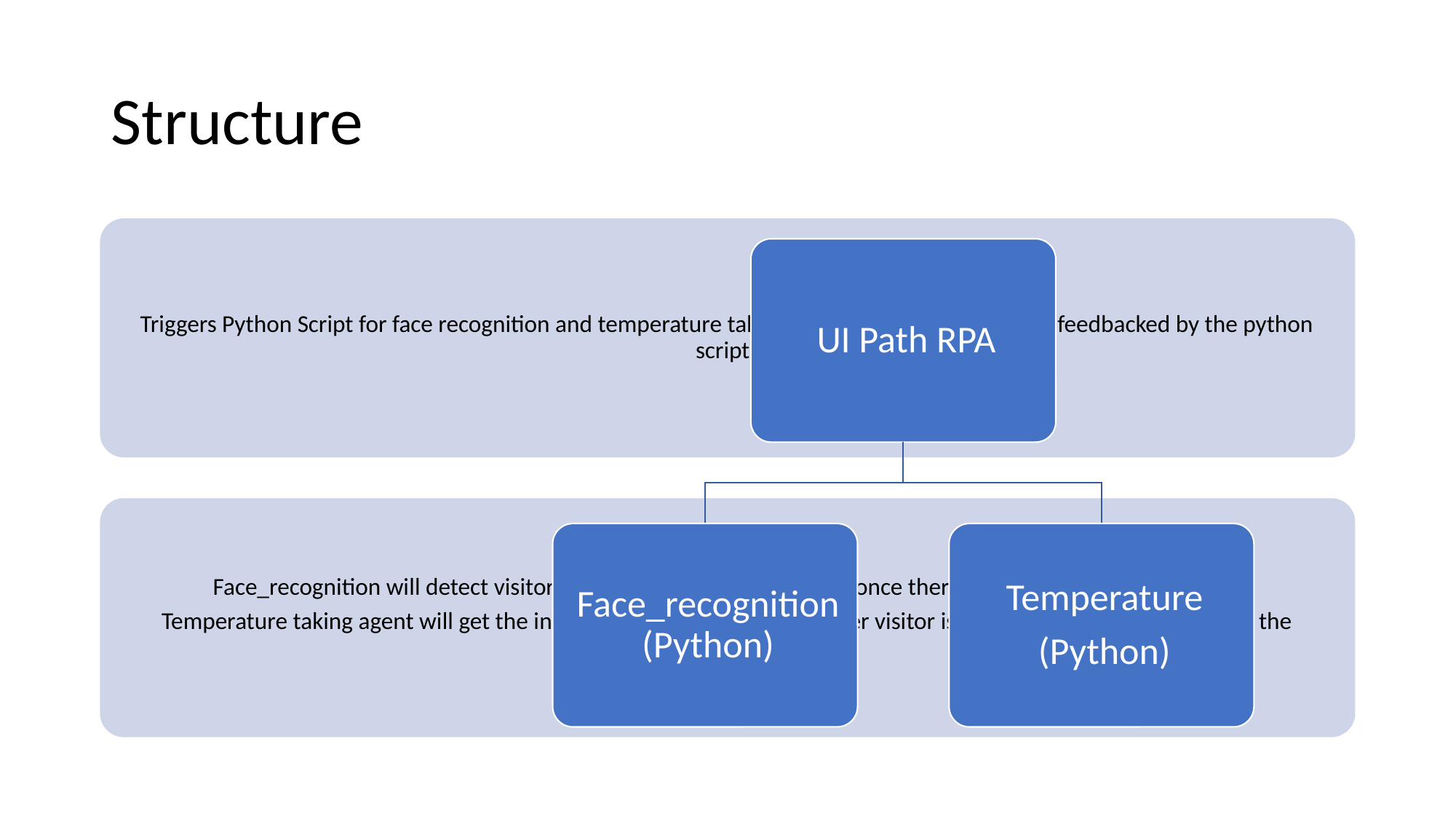

# Structure
Face_recognition will detect visitor thru camera. Will give update once there is a valid visitor showing up.
Temperature taking agent will get the input from user. It checks whether visitor is having high temperature or in the blcaklist
Triggers Python Script for face recognition and temperature taking. Sending email based alert feedbacked by the python scripts
UI Path RPA
Face_recognition (Python)
Temperature
(Python)